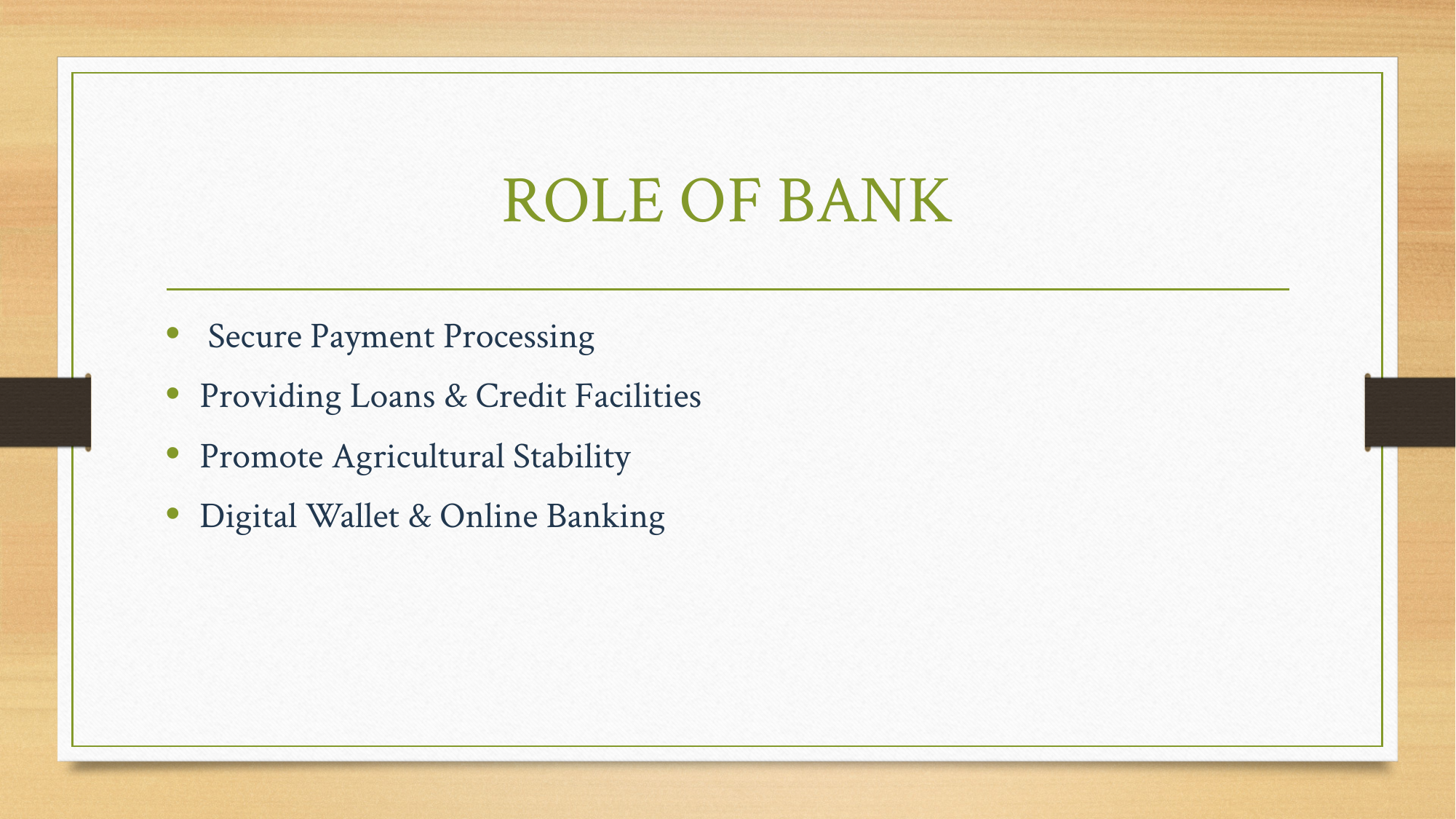

# ROLE OF BANK
 Secure Payment Processing
Providing Loans & Credit Facilities
Promote Agricultural Stability
Digital Wallet & Online Banking